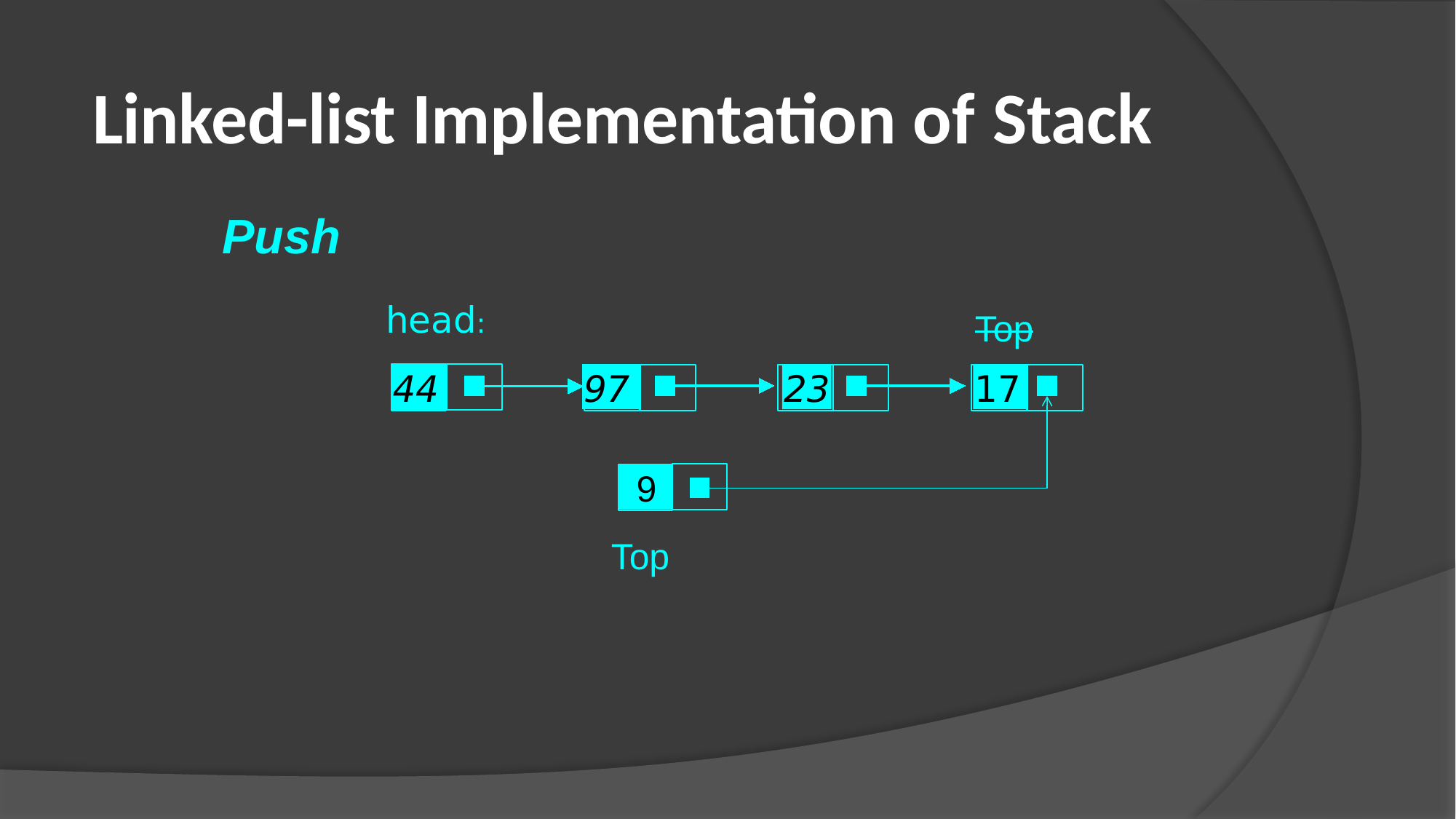

# Linked-list Implementation of Stack
Push
head:
Top

44
97
23
17

9
Top